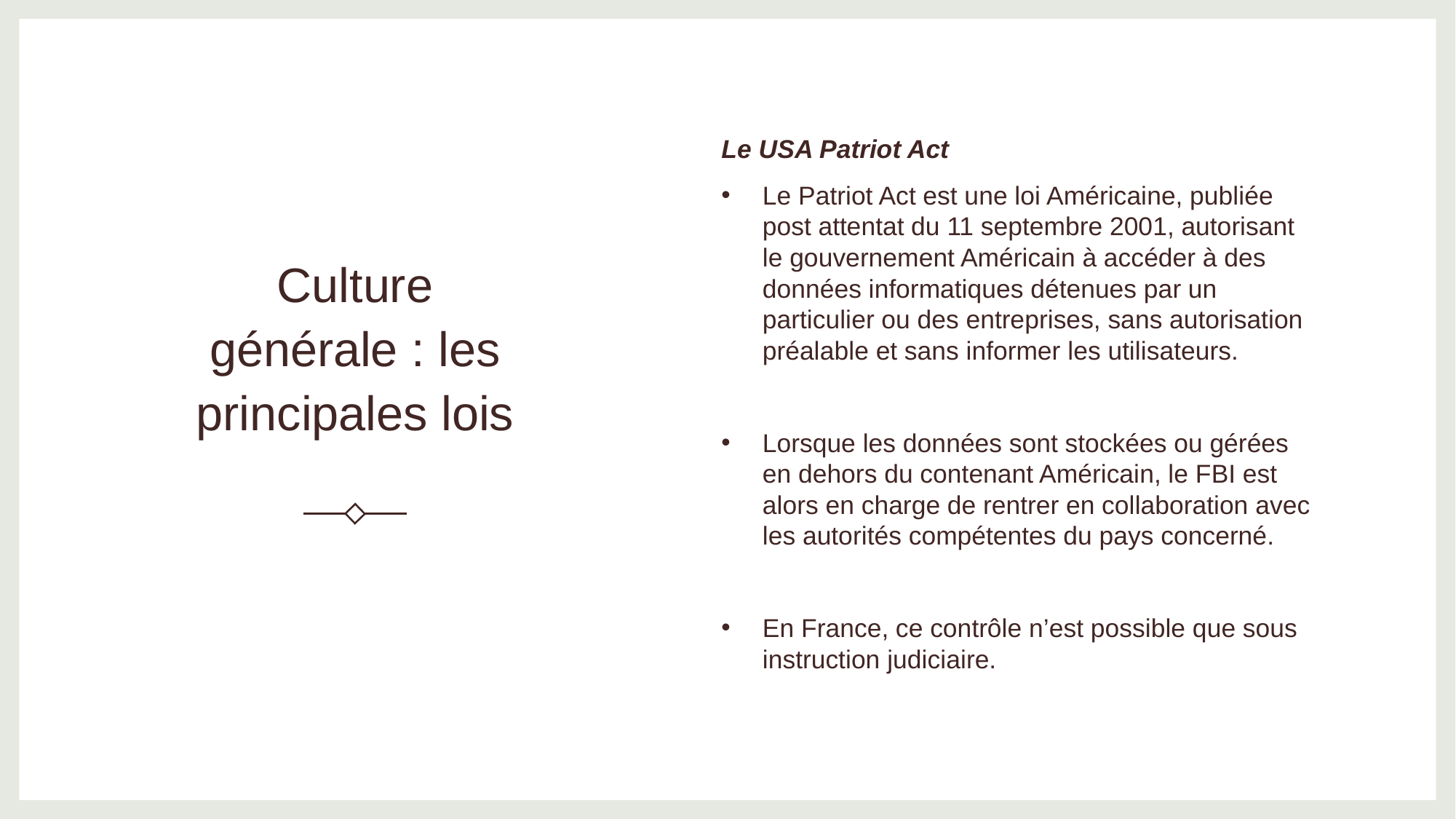

# Culture générale : les principales lois
Le USA Patriot Act
Le Patriot Act est une loi Américaine, publiée post attentat du 11 septembre 2001, autorisant le gouvernement Américain à accéder à des données informatiques détenues par un particulier ou des entreprises, sans autorisation préalable et sans informer les utilisateurs.

Lorsque les données sont stockées ou gérées en dehors du contenant Américain, le FBI est alors en charge de rentrer en collaboration avec les autorités compétentes du pays concerné.

En France, ce contrôle n’est possible que sous instruction judiciaire.